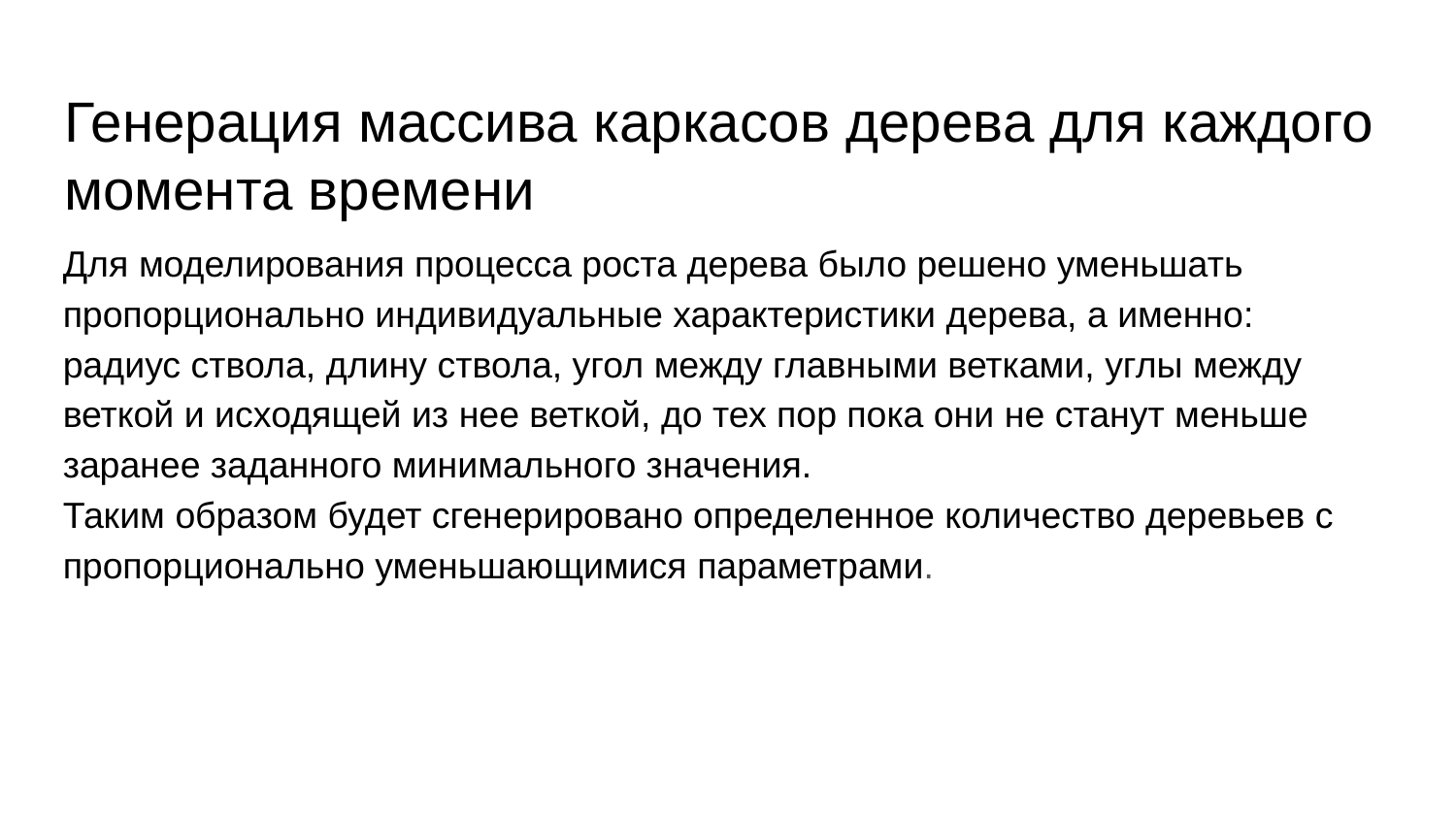

# ﻿Генерация массива каркасов дерева для каждого момента времени
﻿Для моделирования процесса роста дерева было решено уменьшать пропорционально индивидуальные характеристики дерева, а именно: радиус ствола, длину ствола, угол между главными ветками, углы между веткой и исходящей из нее веткой, до тех пор пока они не станут меньше заранее заданного минимального значения.
Таким образом будет сгенерировано определенное количество деревьев с пропорционально уменьшающимися параметрами.